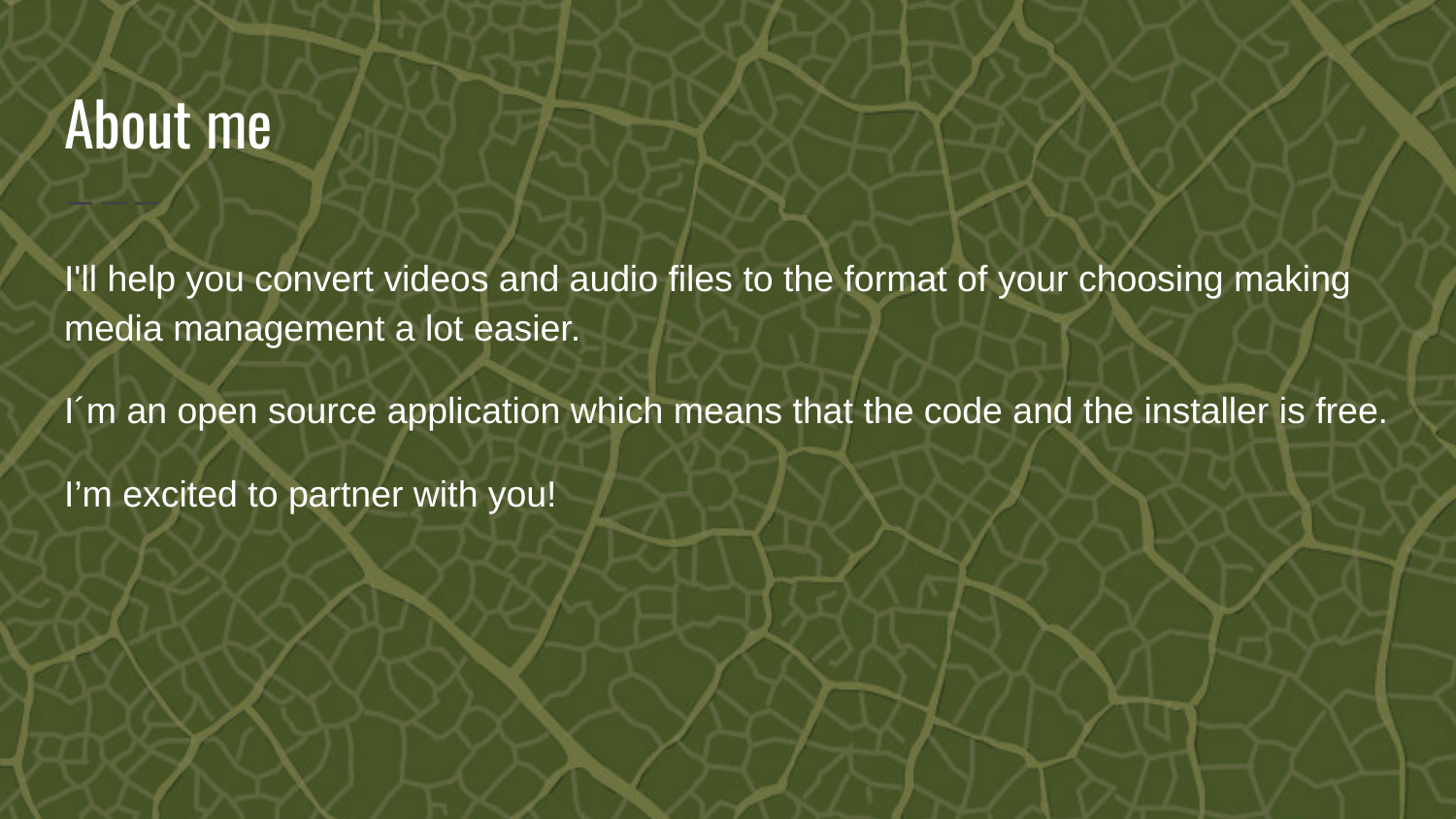

# About me
I'll help you convert videos and audio files to the format of your choosing making media management a lot easier.
I´m an open source application which means that the code and the installer is free.
I’m excited to partner with you!